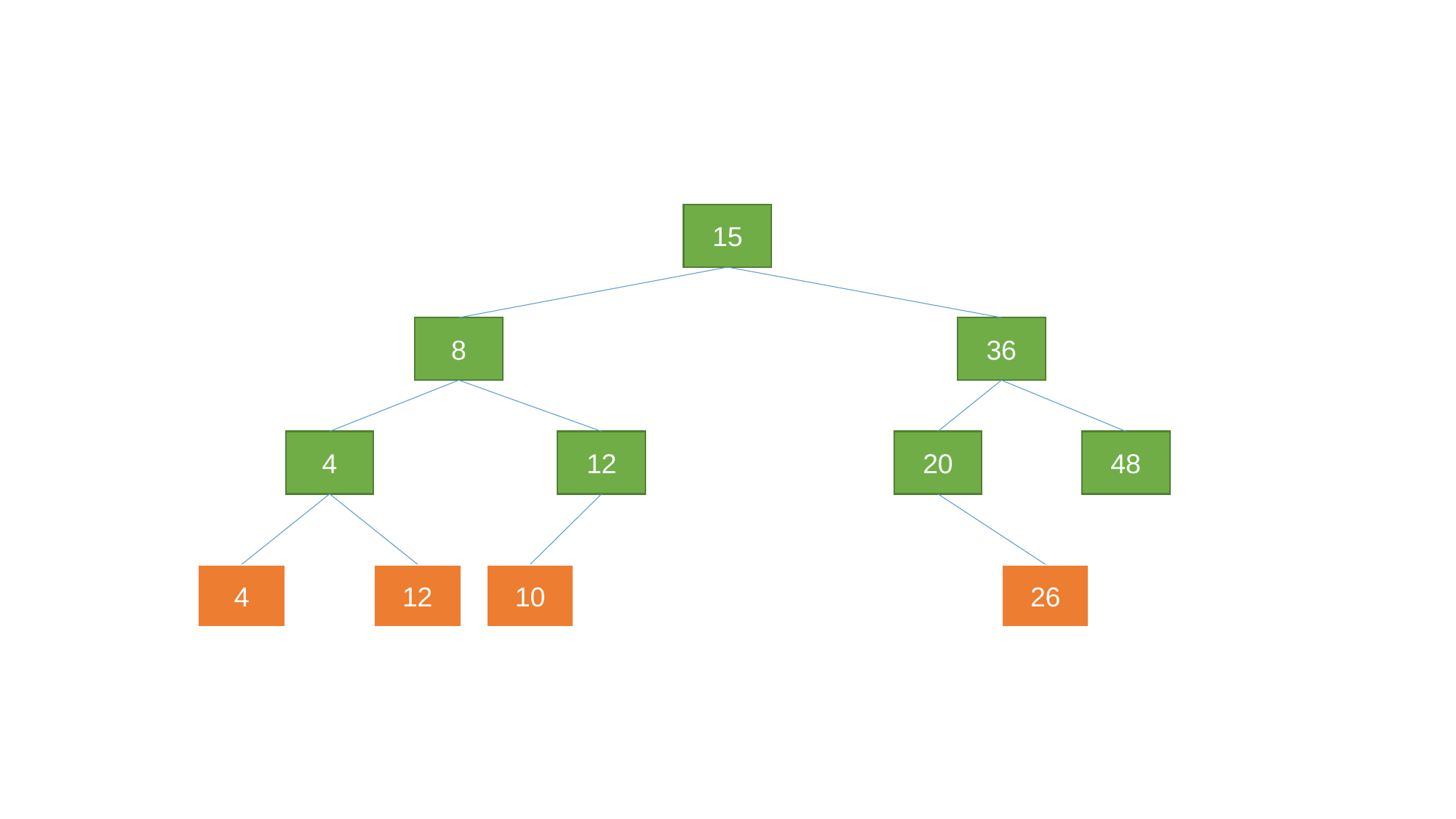

15
8
36
4
12
20
48
4
12
10
26